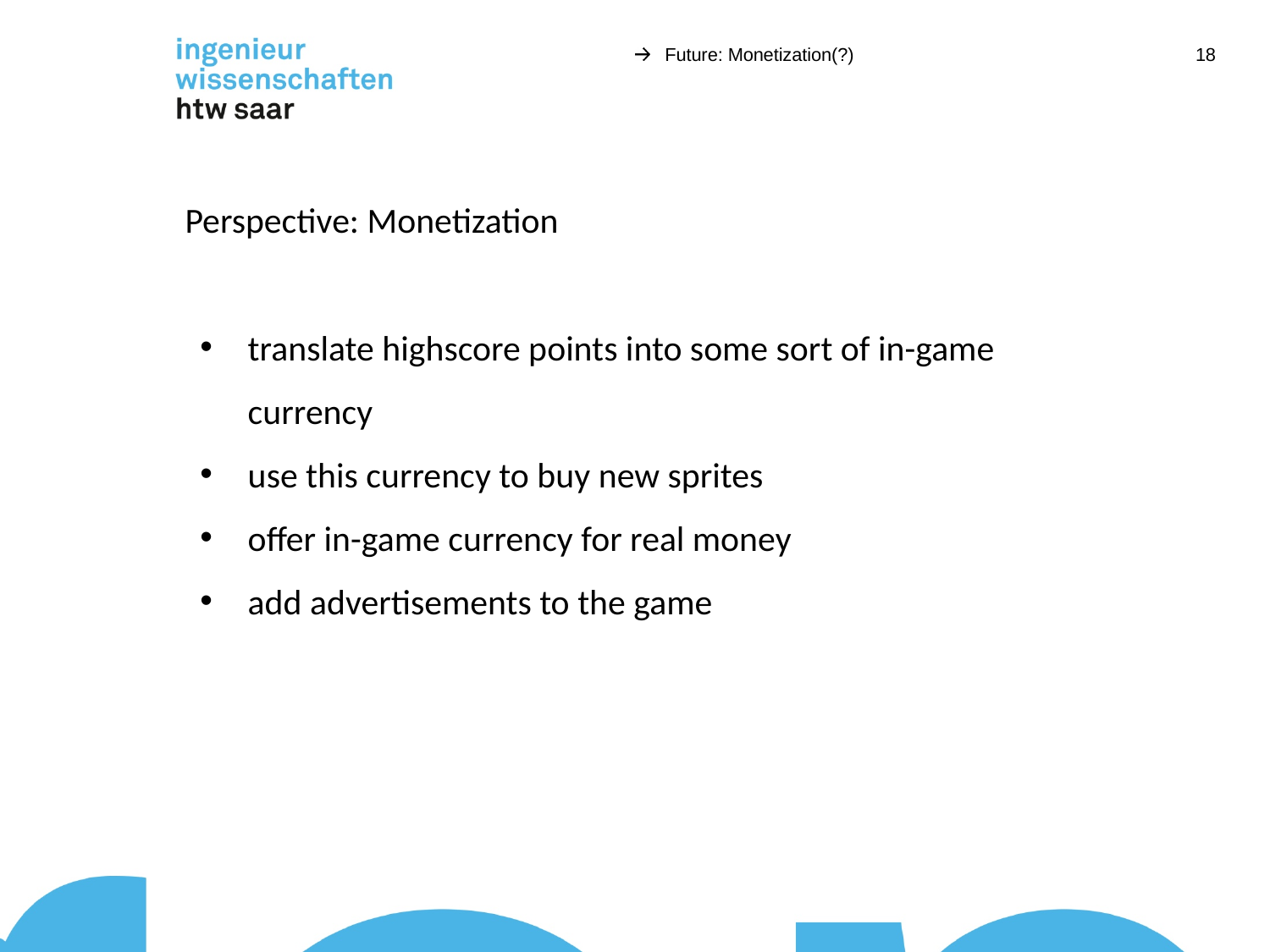

Future: Monetization(?)
18
Perspective: Monetization
translate highscore points into some sort of in-game currency
use this currency to buy new sprites
offer in-game currency for real money
add advertisements to the game